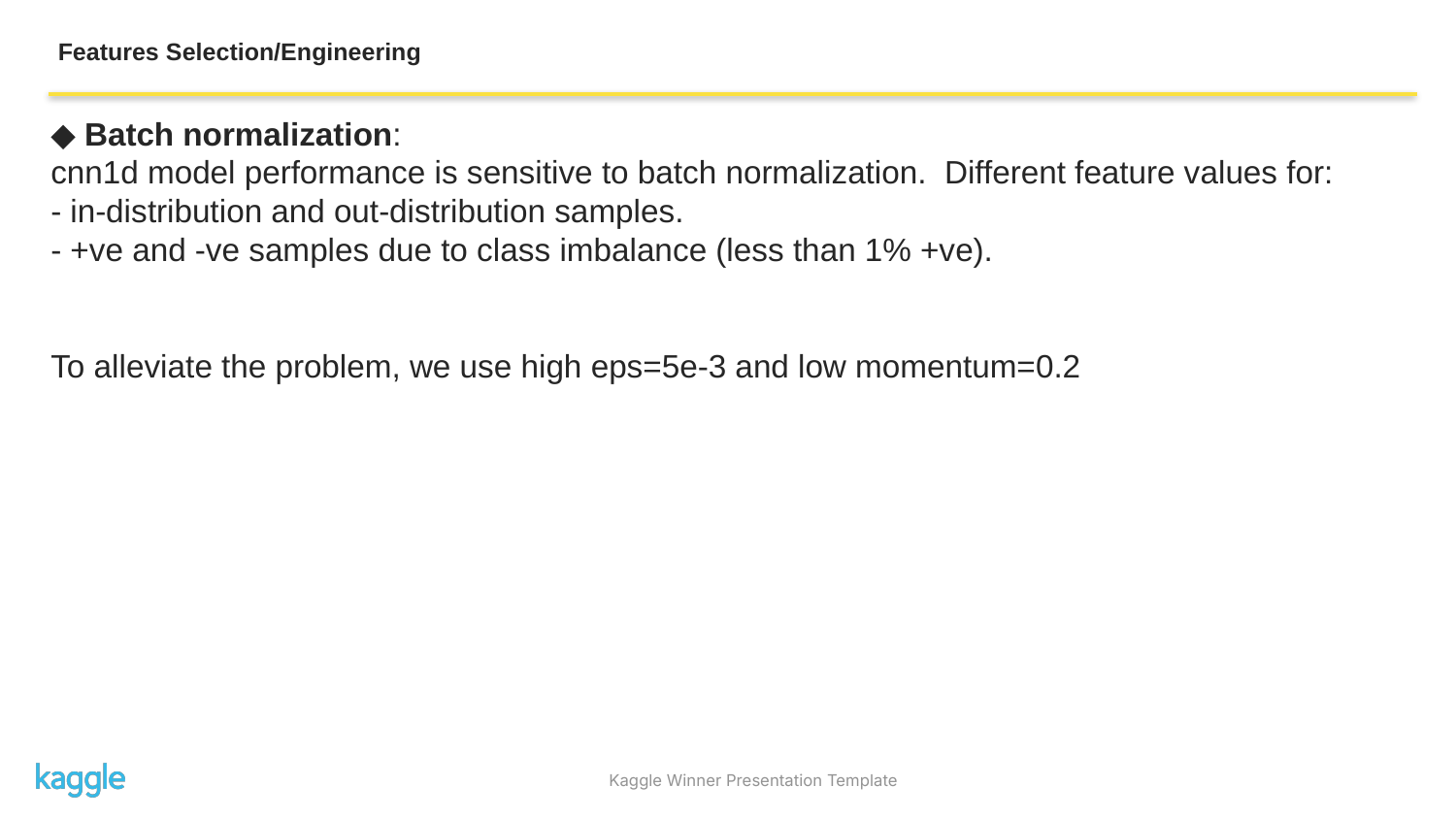

Features Selection/Engineering

Features Selection/Engineering
Variable Importance Plot

◆ Batch normalization:
cnn1d model performance is sensitive to batch normalization.  Different feature values for:
- in-distribution and out-distribution samples.
- +ve and -ve samples due to class imbalance (less than 1% +ve).
To alleviate the problem, we use high eps=5e-3 and low momentum=0.2
10